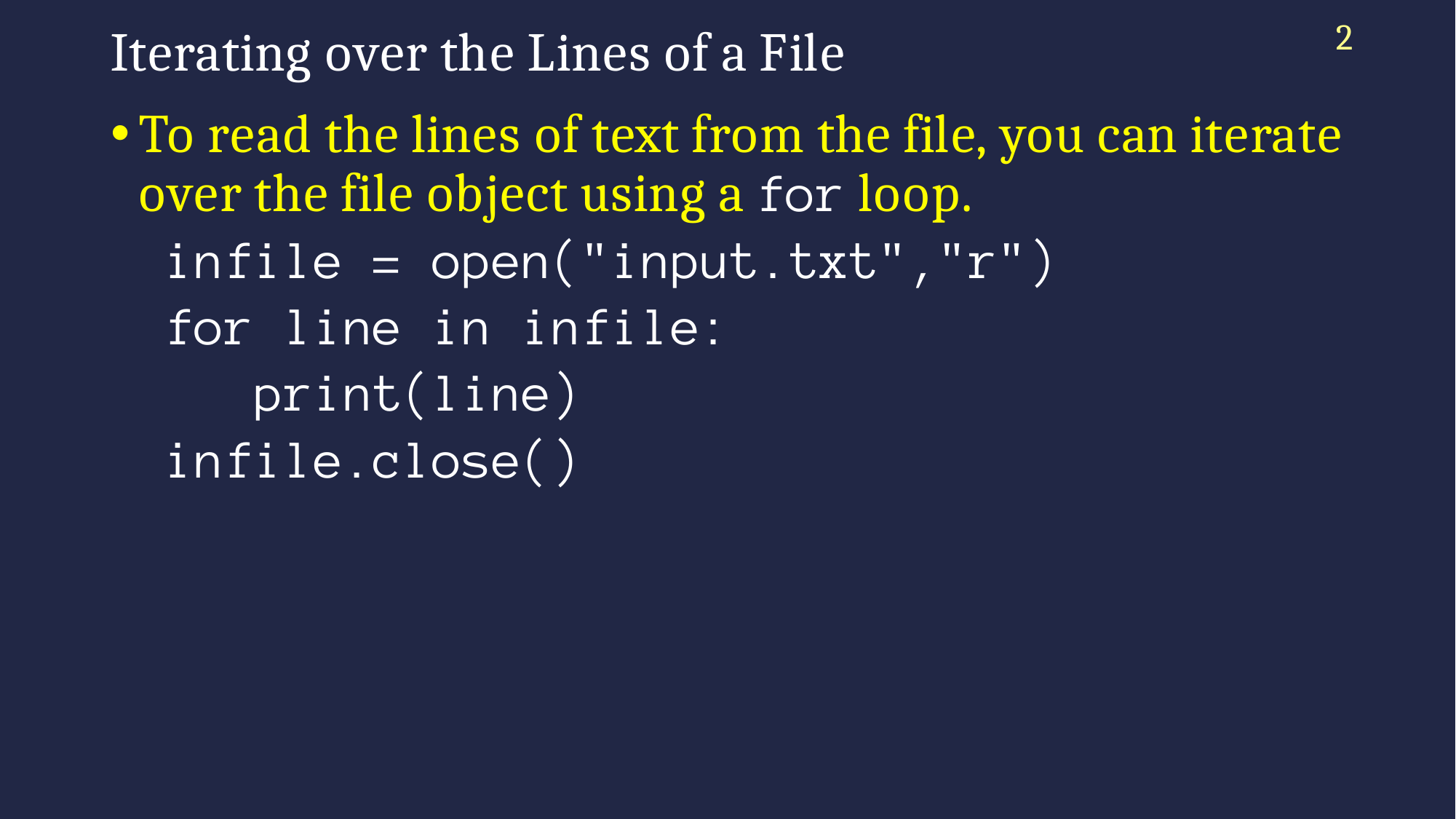

2
# Iterating over the Lines of a File
To read the lines of text from the file, you can iterate over the file object using a for loop.
infile = open("input.txt","r")
for line in infile:
   print(line)
infile.close()